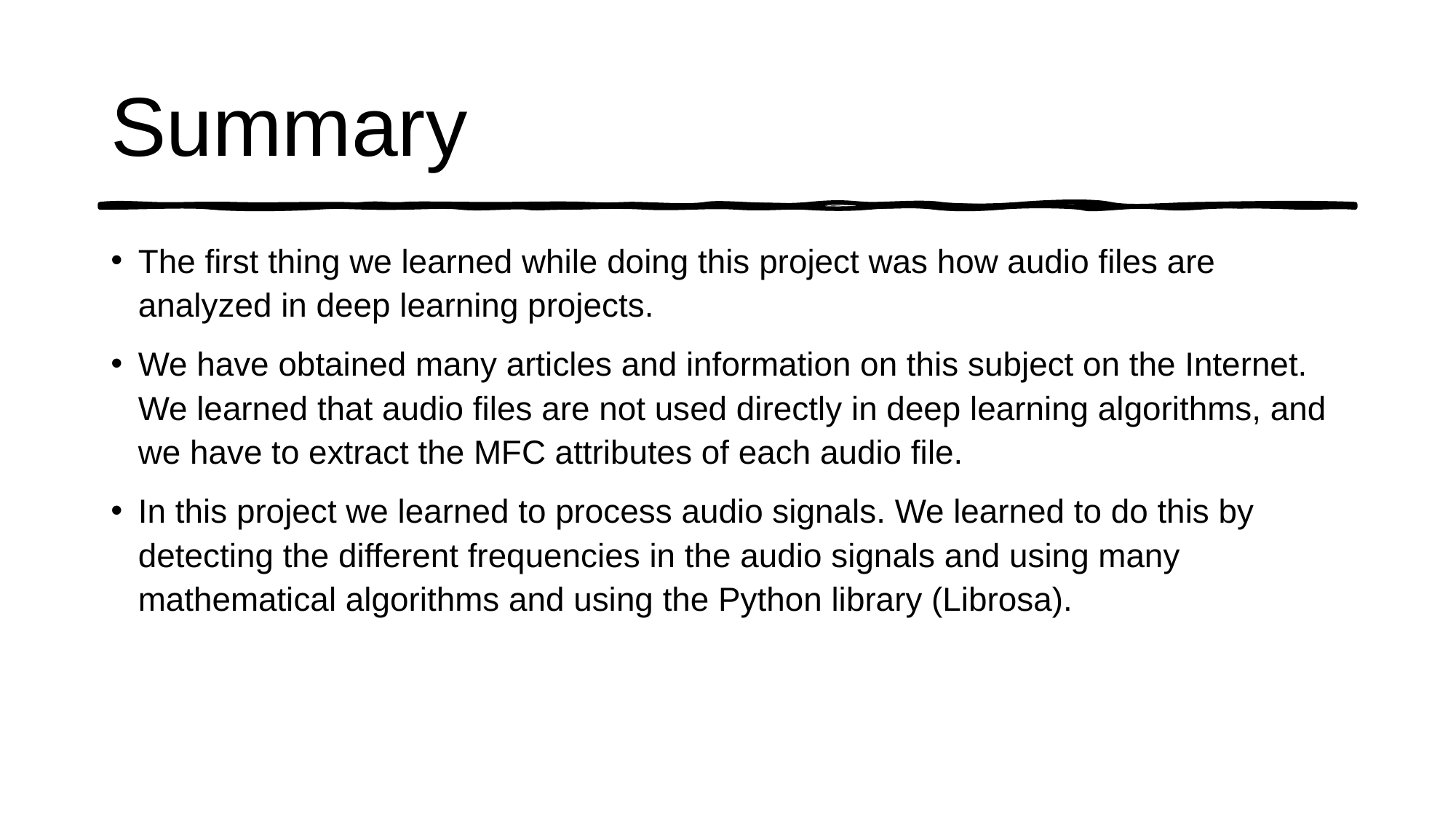

# Summary
The first thing we learned while doing this project was how audio files are analyzed in deep learning projects.
We have obtained many articles and information on this subject on the Internet. We learned that audio files are not used directly in deep learning algorithms, and we have to extract the MFC attributes of each audio file.
In this project we learned to process audio signals. We learned to do this by detecting the different frequencies in the audio signals and using many mathematical algorithms and using the Python library (Librosa).